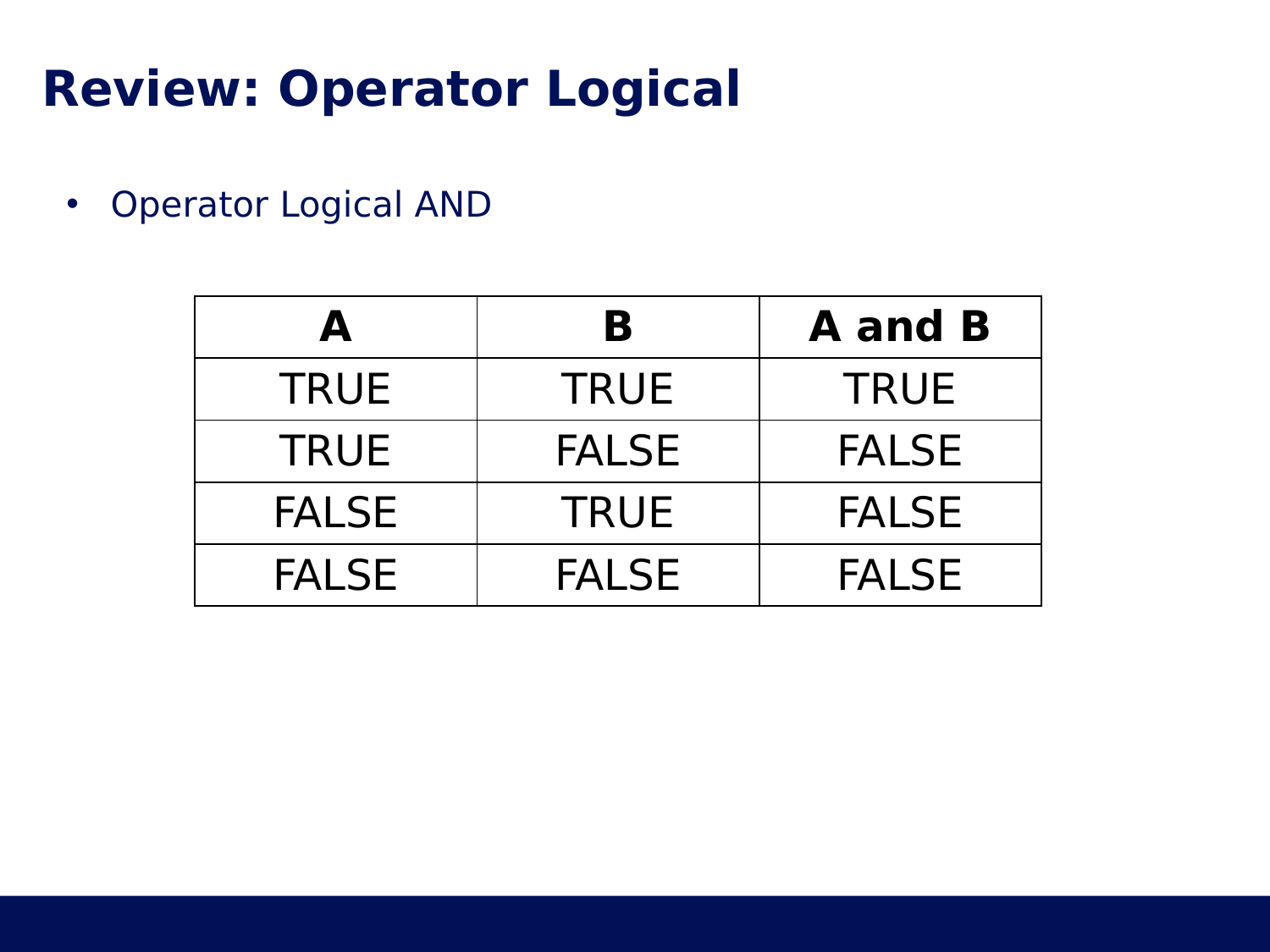

# Review: Operator Logical
Operator Logical AND

| A | B | A and B |
| --- | --- | --- |
| TRUE | TRUE | TRUE |
| TRUE | FALSE | FALSE |
| FALSE | TRUE | FALSE |
| FALSE | FALSE | FALSE |